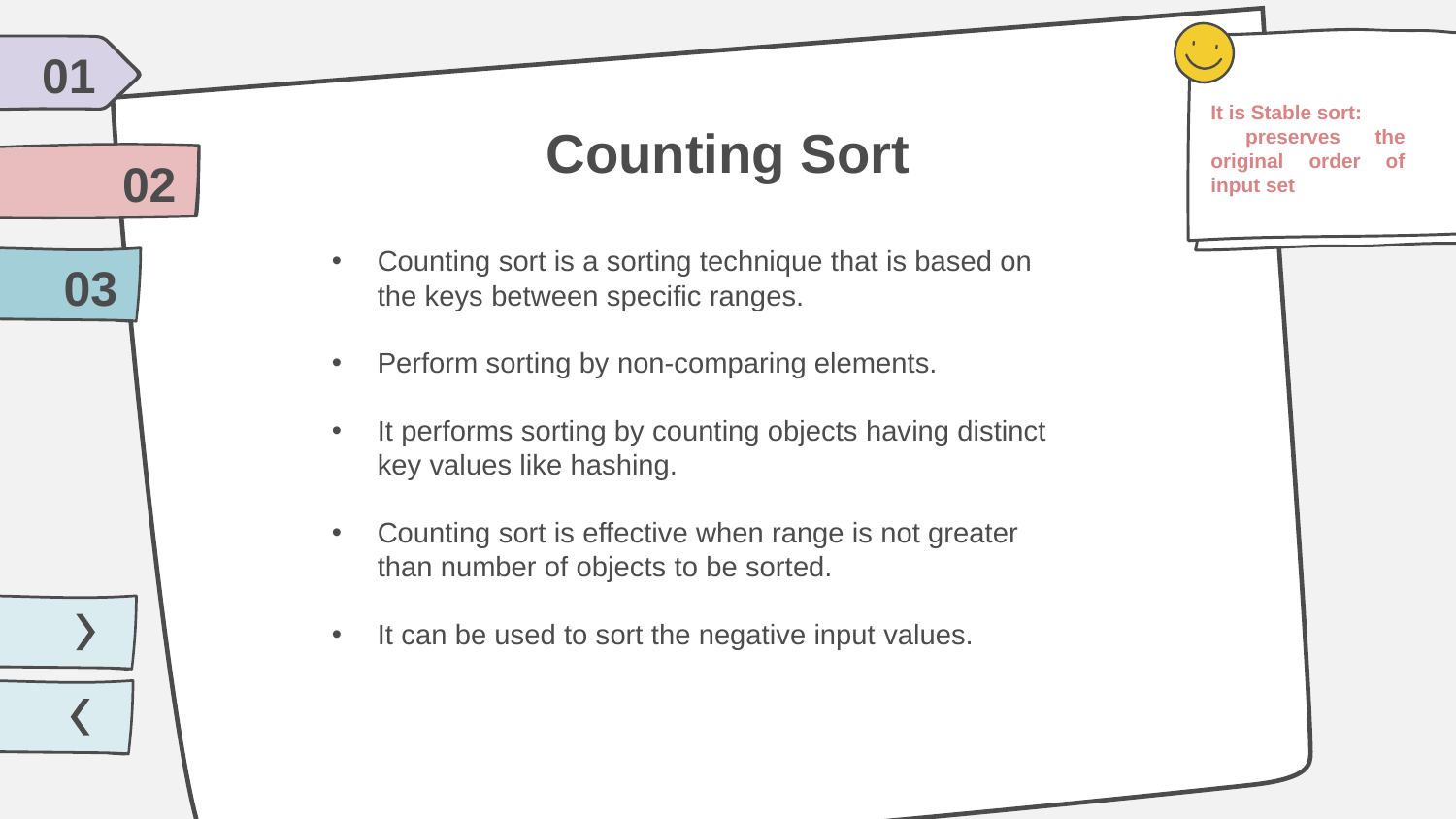

01
It is Stable sort:
 preserves the original order of input set
# Counting Sort
02

Counting sort is a sorting technique that is based on the keys between specific ranges.

Perform sorting by non-comparing elements.

It performs sorting by counting objects having distinct key values like hashing.

Counting sort is effective when range is not greater than number of objects to be sorted.

It can be used to sort the negative input values.
03